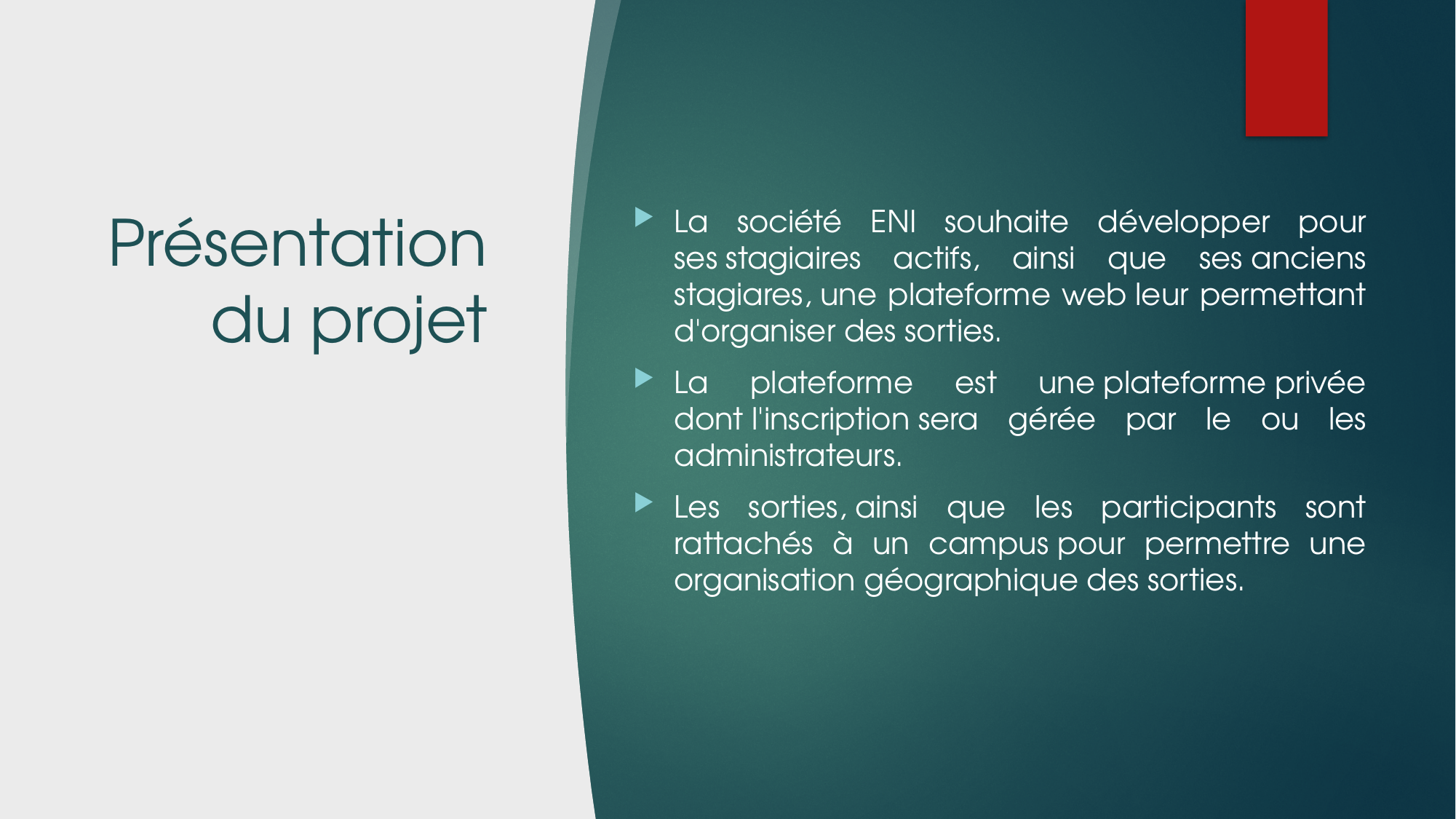

# Présentation du projet
La société ENI souhaite développer pour ses stagiaires actifs, ainsi que ses anciens stagiares, une plateforme web leur permettant d'organiser des sorties.
La plateforme est une plateforme privée dont l'inscription sera gérée par le ou les administrateurs.
Les sorties, ainsi que les participants sont rattachés à un campus pour permettre une organisation géographique des sorties.